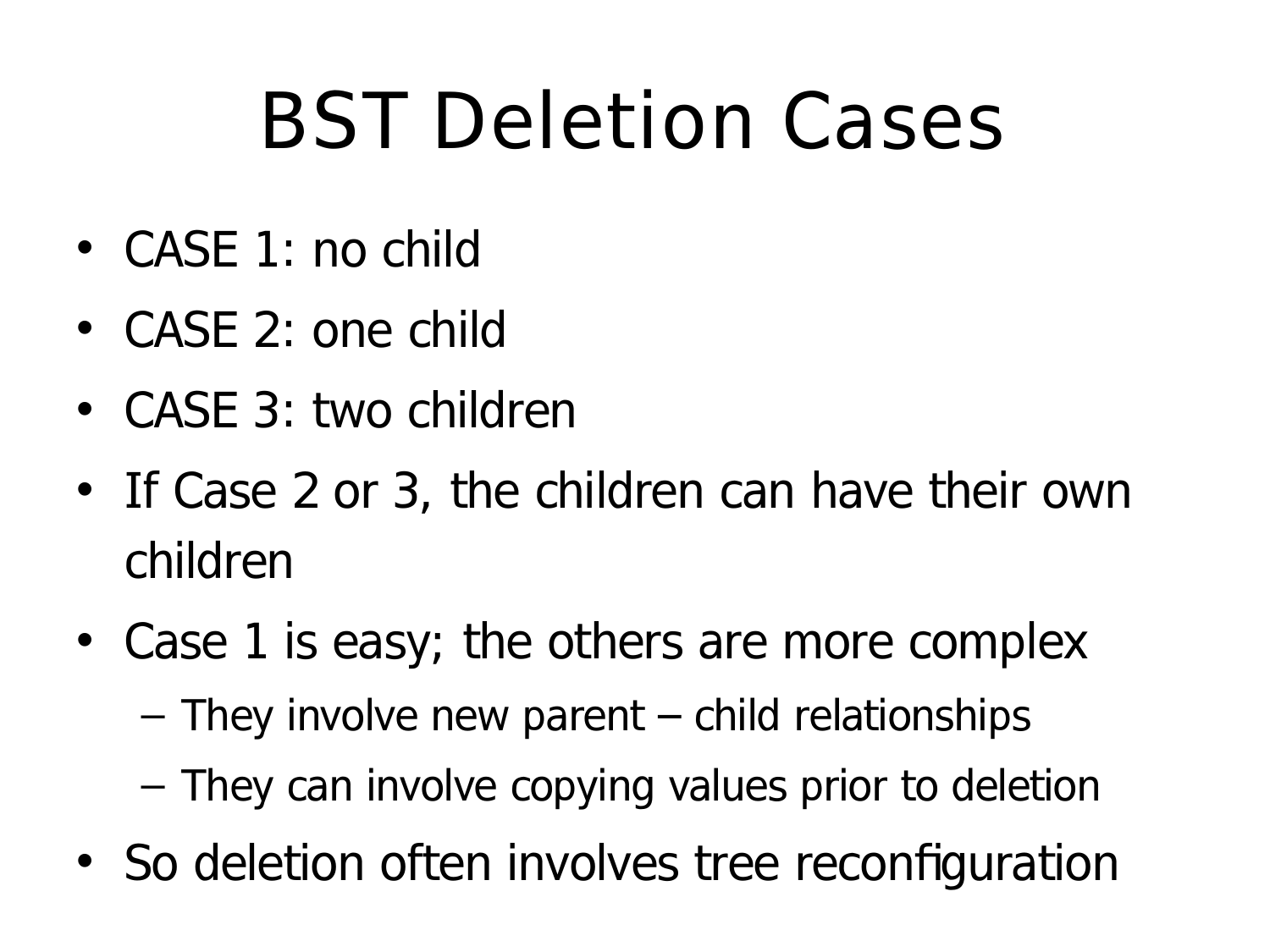

# BST Deletion Cases
CASE 1: no child
CASE 2: one child
CASE 3: two children
If Case 2 or 3, the children can have their own children
Case 1 is easy; the others are more complex
They involve new parent – child relationships
They can involve copying values prior to deletion
So deletion often involves tree reconfiguration